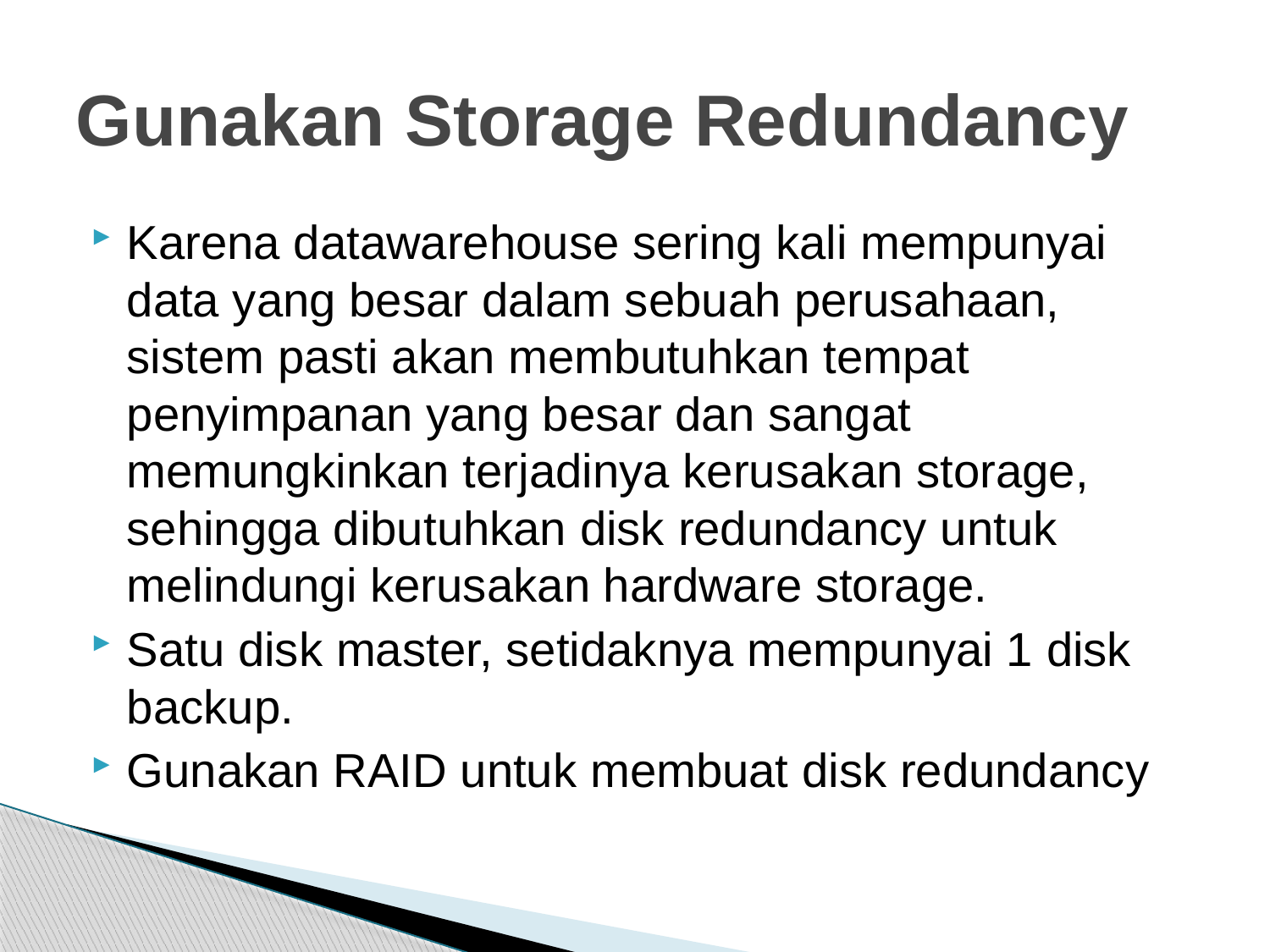

# Gunakan Storage Redundancy
Karena datawarehouse sering kali mempunyai data yang besar dalam sebuah perusahaan, sistem pasti akan membutuhkan tempat penyimpanan yang besar dan sangat memungkinkan terjadinya kerusakan storage, sehingga dibutuhkan disk redundancy untuk melindungi kerusakan hardware storage.
Satu disk master, setidaknya mempunyai 1 disk backup.
Gunakan RAID untuk membuat disk redundancy